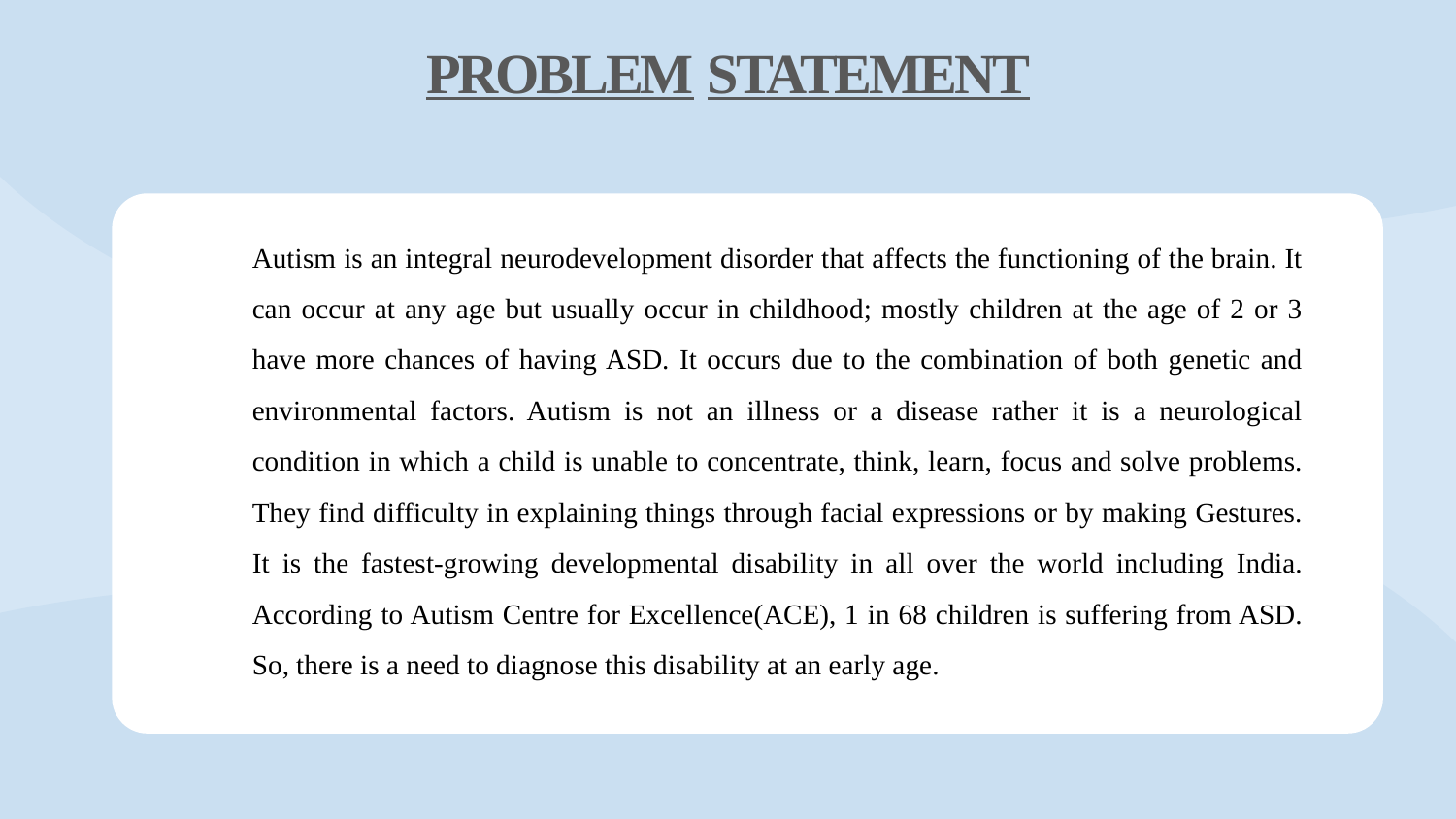

# PROBLEM STATEMENT
Autism is an integral neurodevelopment disorder that affects the functioning of the brain. It can occur at any age but usually occur in childhood; mostly children at the age of 2 or 3 have more chances of having ASD. It occurs due to the combination of both genetic and environmental factors. Autism is not an illness or a disease rather it is a neurological condition in which a child is unable to concentrate, think, learn, focus and solve problems. They find difficulty in explaining things through facial expressions or by making Gestures. It is the fastest-growing developmental disability in all over the world including India. According to Autism Centre for Excellence(ACE), 1 in 68 children is suffering from ASD. So, there is a need to diagnose this disability at an early age.